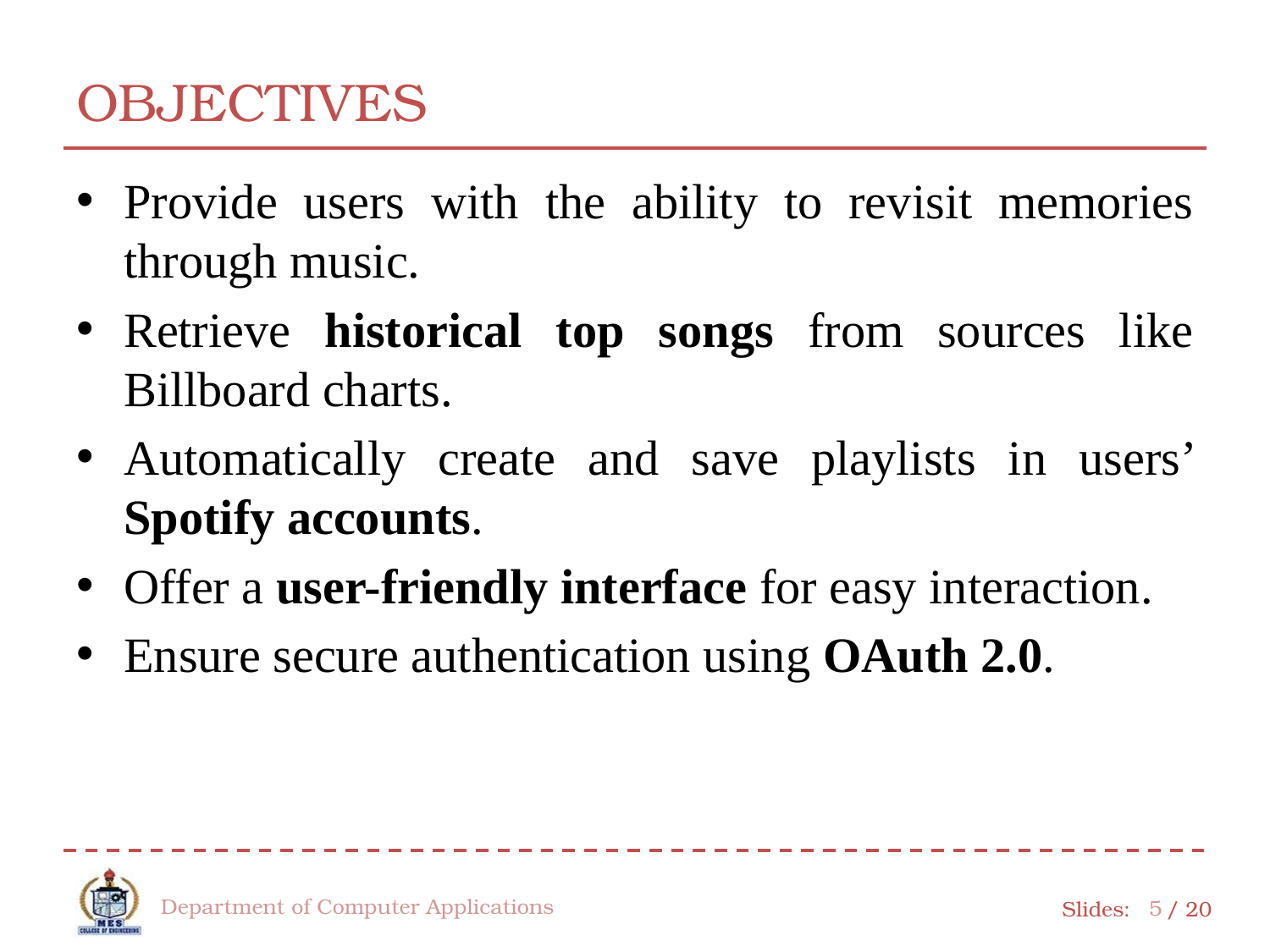

# OBJECTIVES
Provide users with the ability to revisit memories through music.
Retrieve historical top songs from sources like Billboard charts.
Automatically create and save playlists in users’ Spotify accounts.
Offer a user-friendly interface for easy interaction.
Ensure secure authentication using OAuth 2.0.

Department of Computer Applications
5